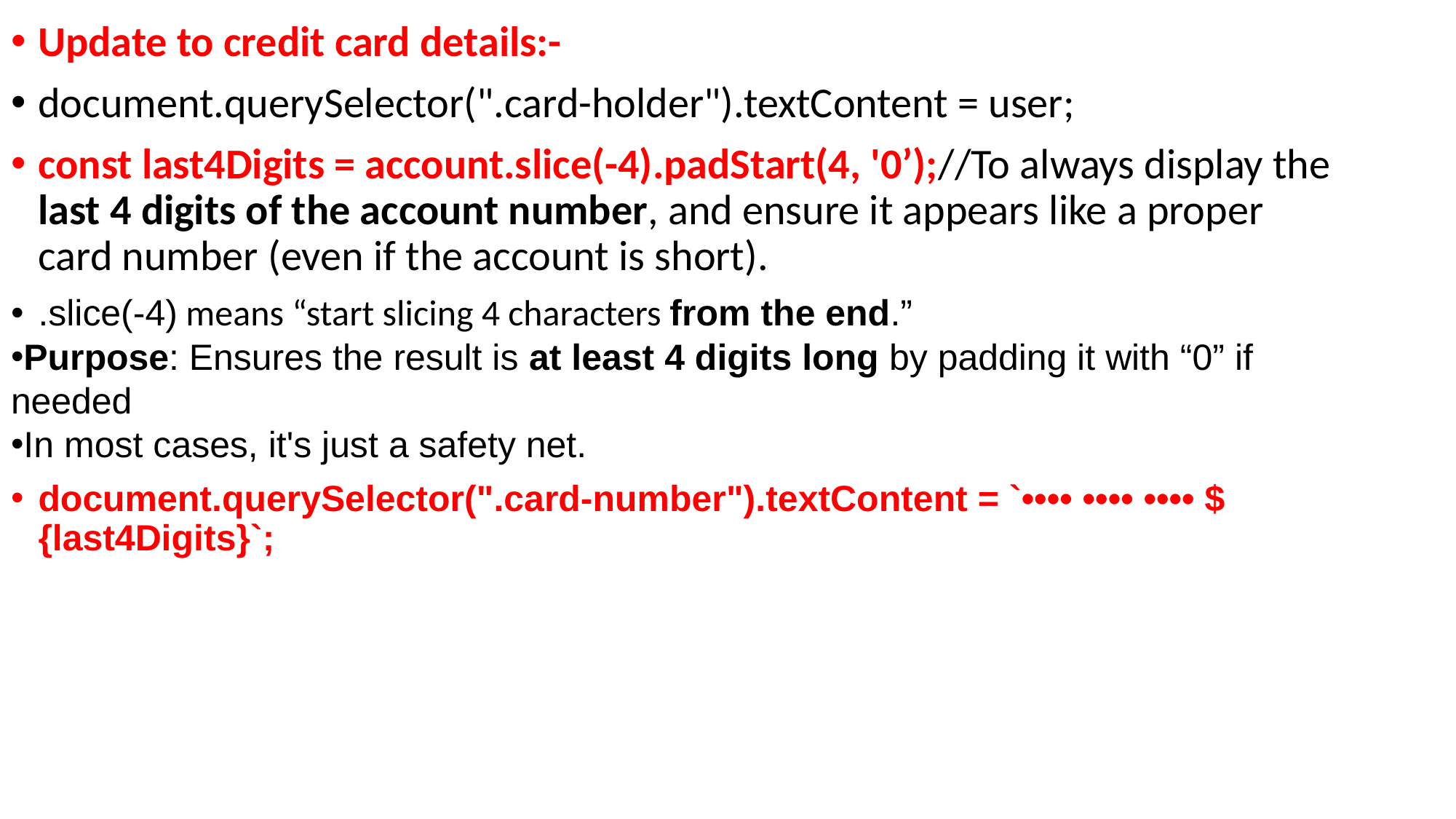

Update to credit card details:-
document.querySelector(".card-holder").textContent = user;
const last4Digits = account.slice(-4).padStart(4, '0’);//To always display the last 4 digits of the account number, and ensure it appears like a proper card number (even if the account is short).
.slice(-4) means “start slicing 4 characters from the end.”
Purpose: Ensures the result is at least 4 digits long by padding it with “0” if needed
In most cases, it's just a safety net.
document.querySelector(".card-number").textContent = `•••• •••• •••• ${last4Digits}`;